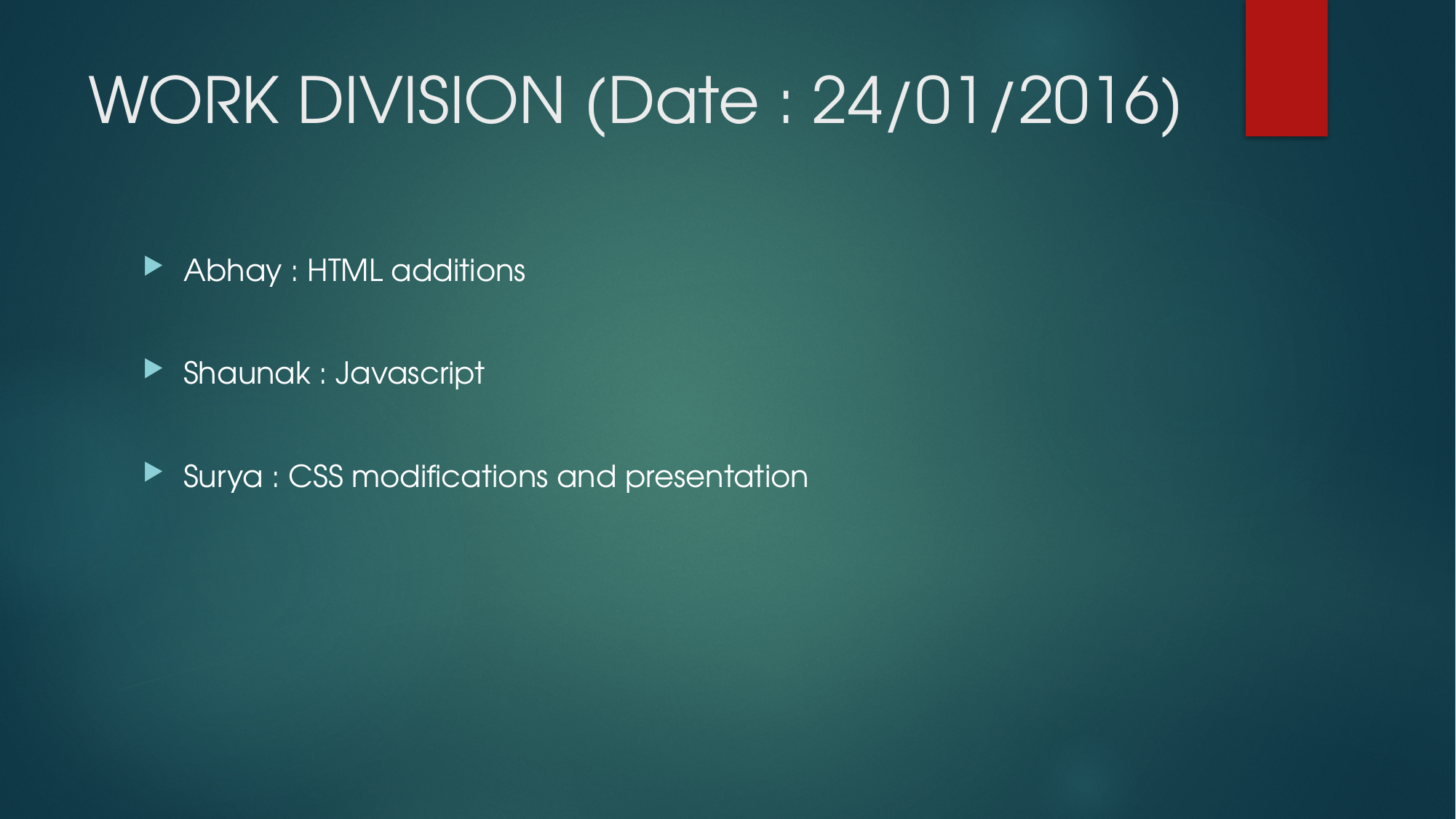

# WORK DIVISION (Date : 24/01/2016)
Abhay : HTML additions

Shaunak : Javascript

Surya : CSS modifications and presentation